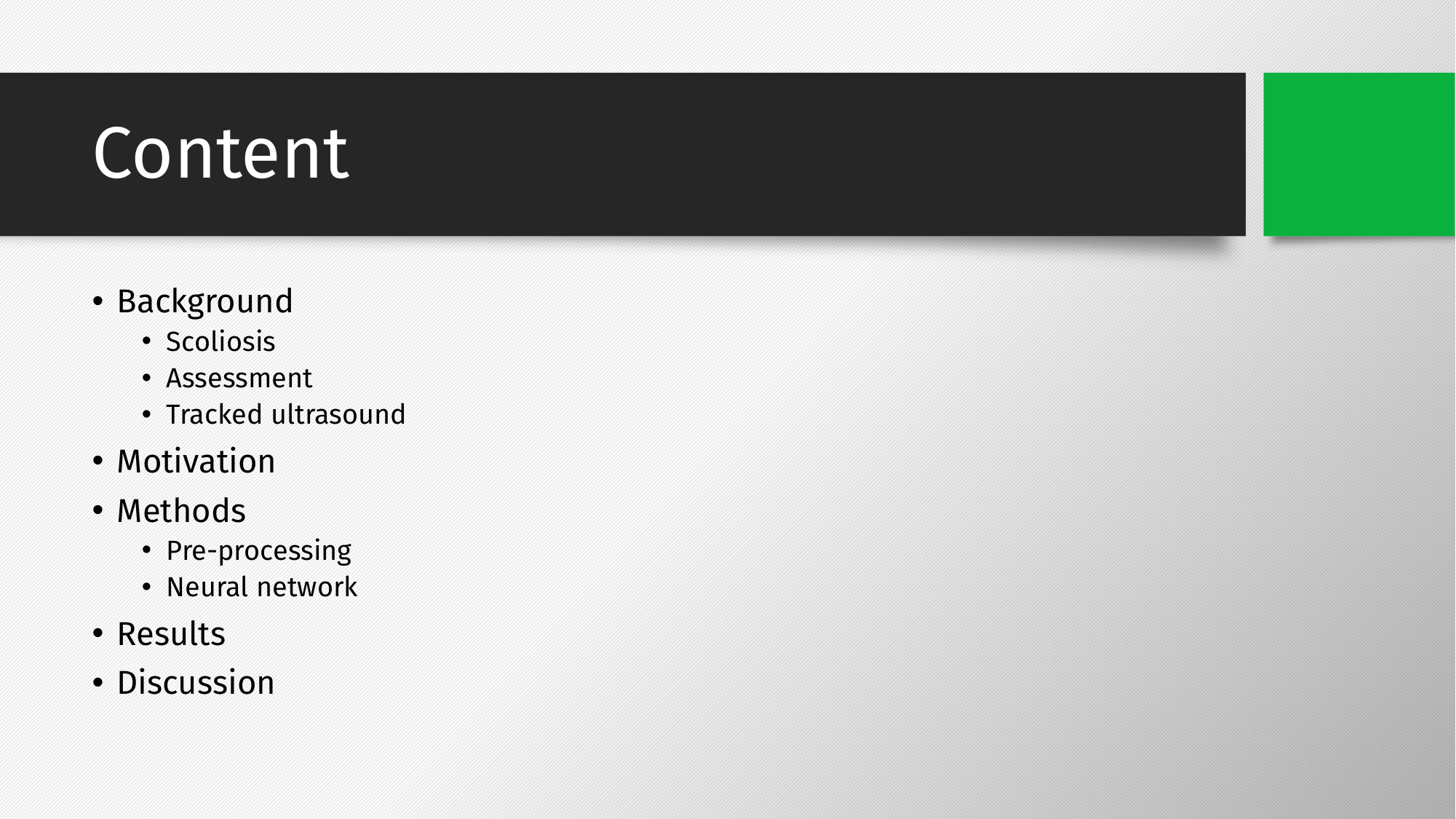

# Content
Background
Scoliosis
Assessment
Tracked ultrasound
Motivation
Methods
Pre-processing
Neural network
Results
Discussion